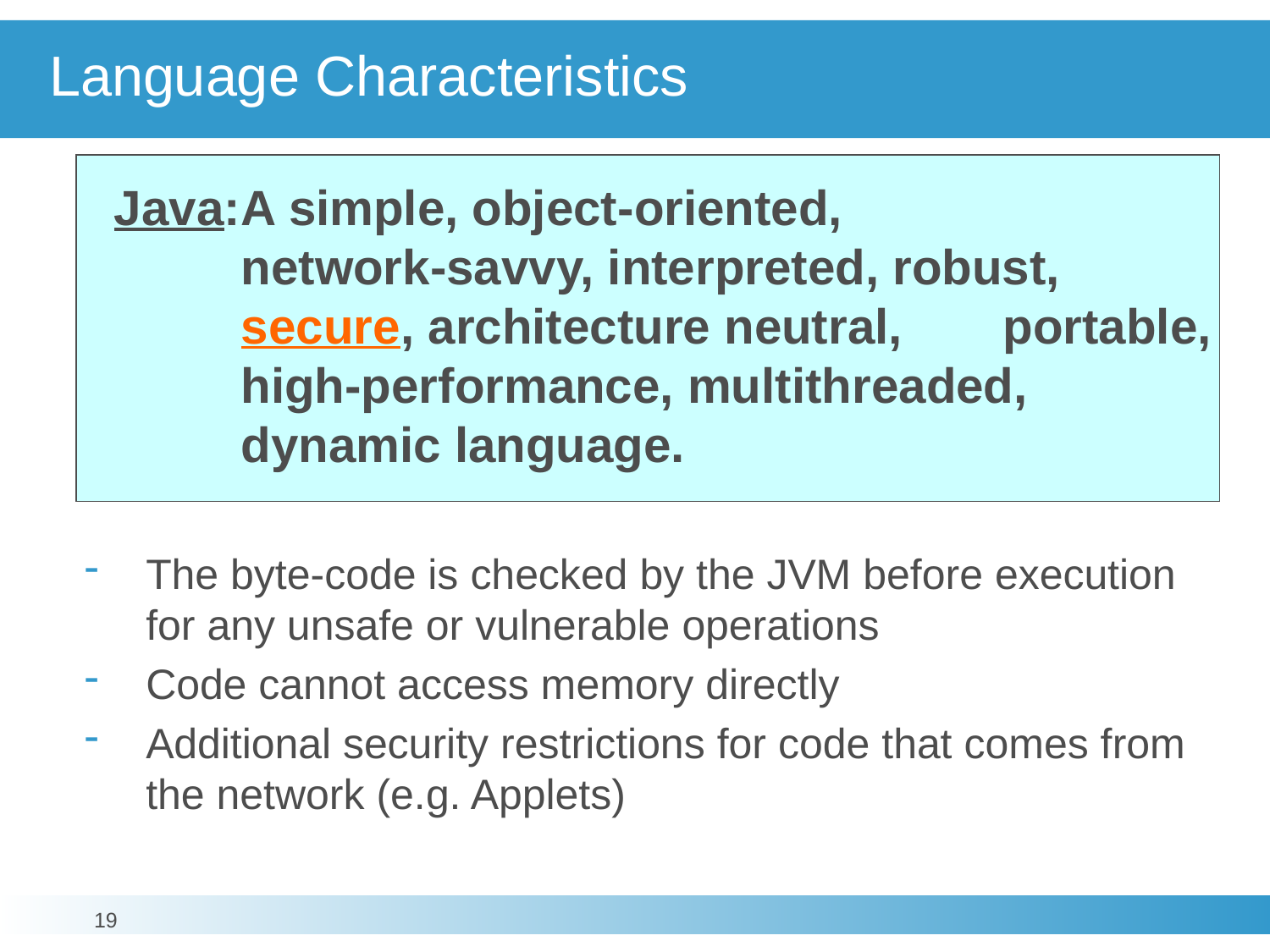

# Language Characteristics
Java:	A simple, object-oriented,
	network-savvy, interpreted, robust,
	secure, architecture neutral, 	portable,
	high-performance, multithreaded,
	dynamic language.
The byte-code is checked by the JVM before execution for any unsafe or vulnerable operations
Code cannot access memory directly
Additional security restrictions for code that comes from the network (e.g. Applets)
19